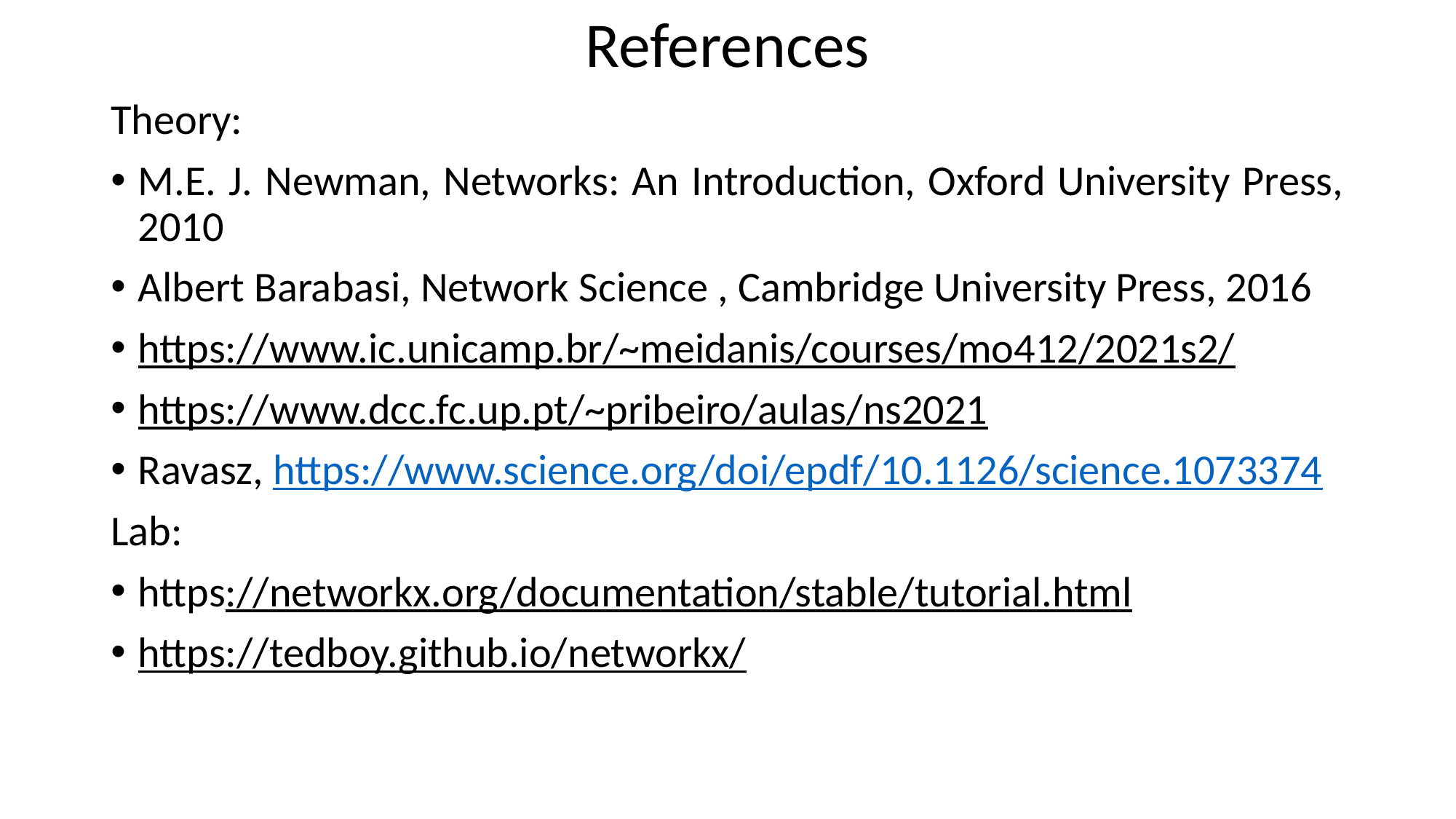

# References
Theory:
M.E. J. Newman, Networks: An Introduction, Oxford University Press, 2010
Albert Barabasi, Network Science , Cambridge University Press, 2016
https://www.ic.unicamp.br/~meidanis/courses/mo412/2021s2/
https://www.dcc.fc.up.pt/~pribeiro/aulas/ns2021
Ravasz, https://www.science.org/doi/epdf/10.1126/science.1073374
Lab:
https://networkx.org/documentation/stable/tutorial.html
https://tedboy.github.io/networkx/